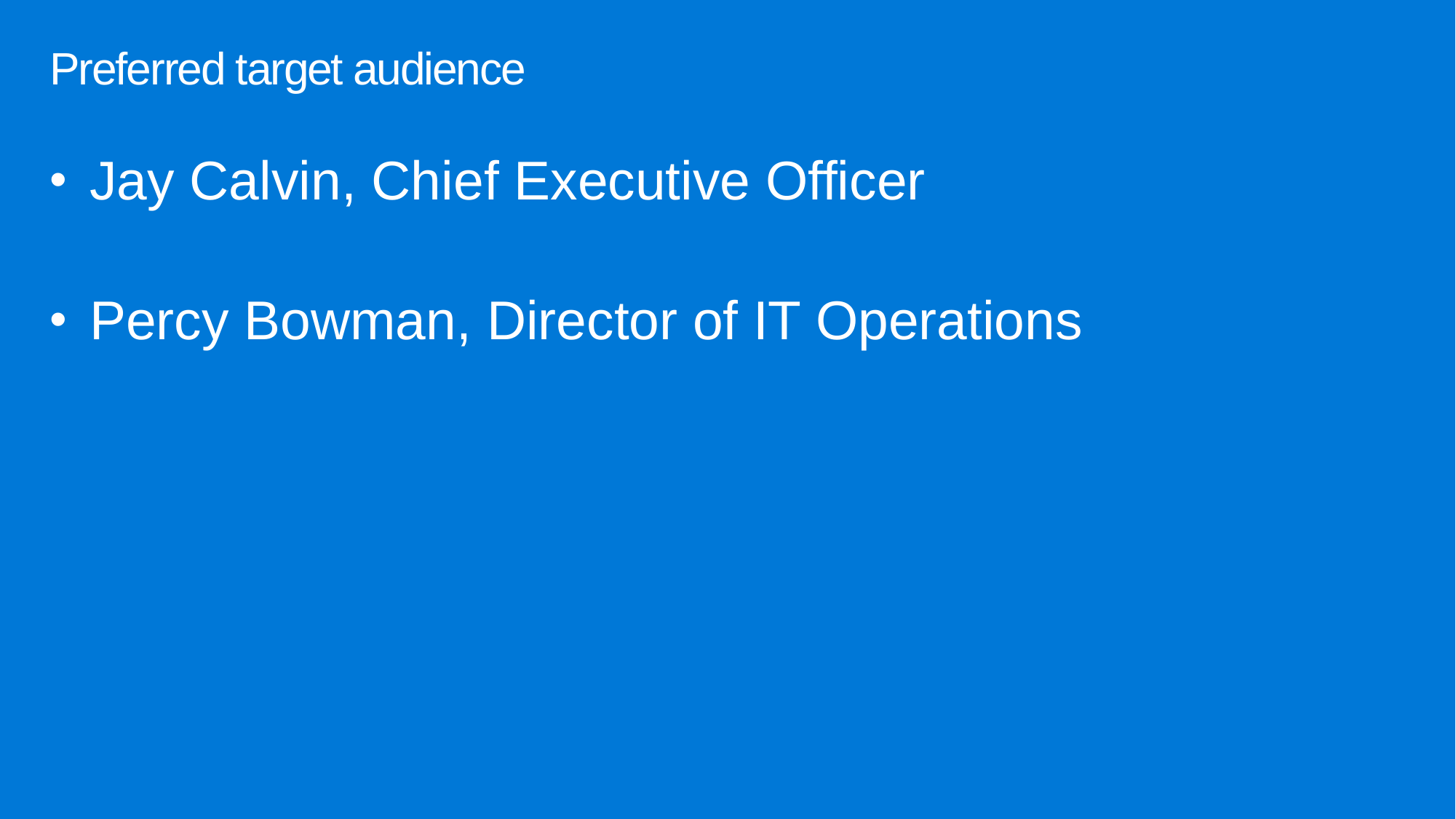

# Preferred target audience
Jay Calvin, Chief Executive Officer

Percy Bowman, Director of IT Operations